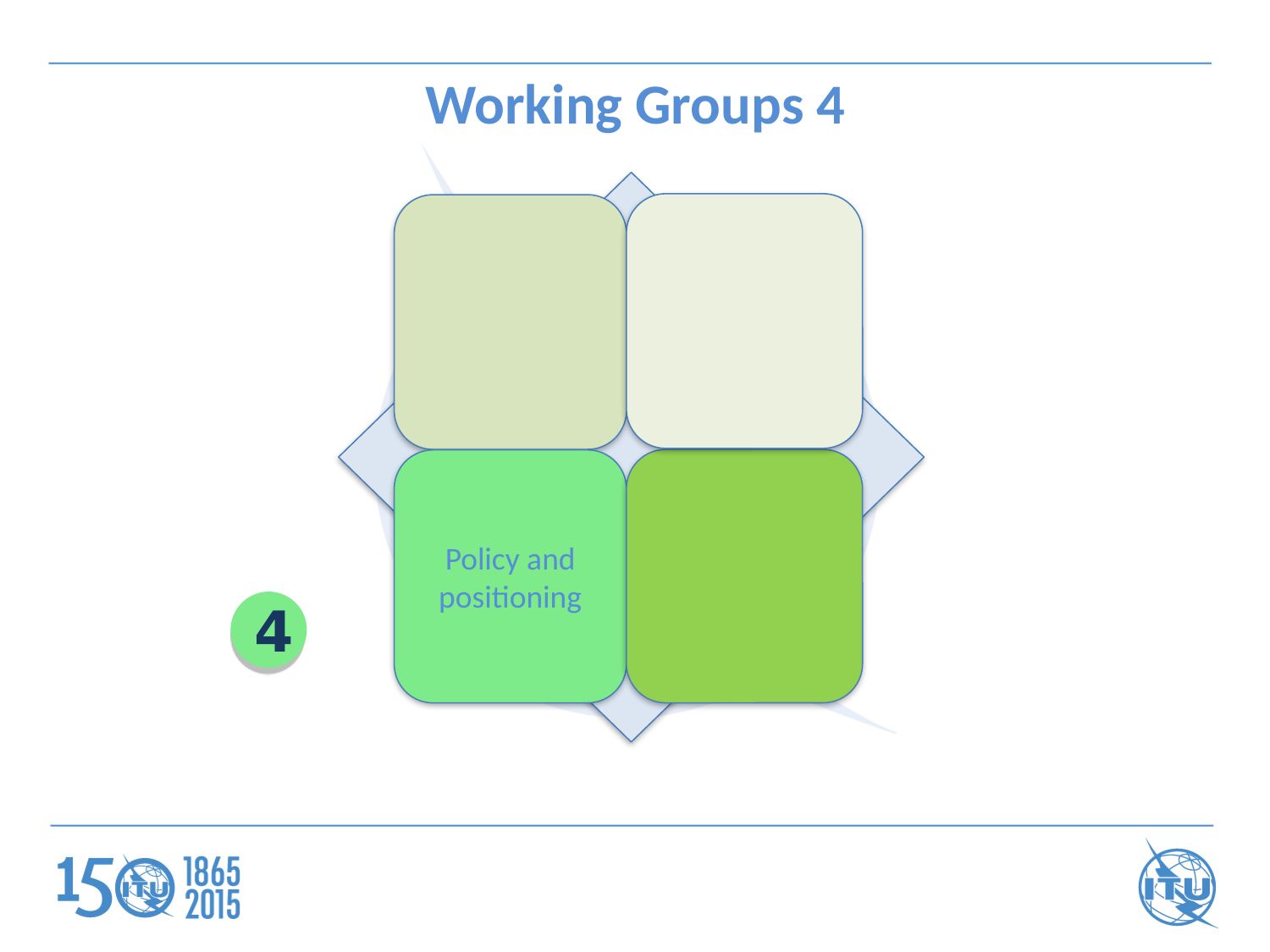

Working Groups 4

Policy and positioning
4